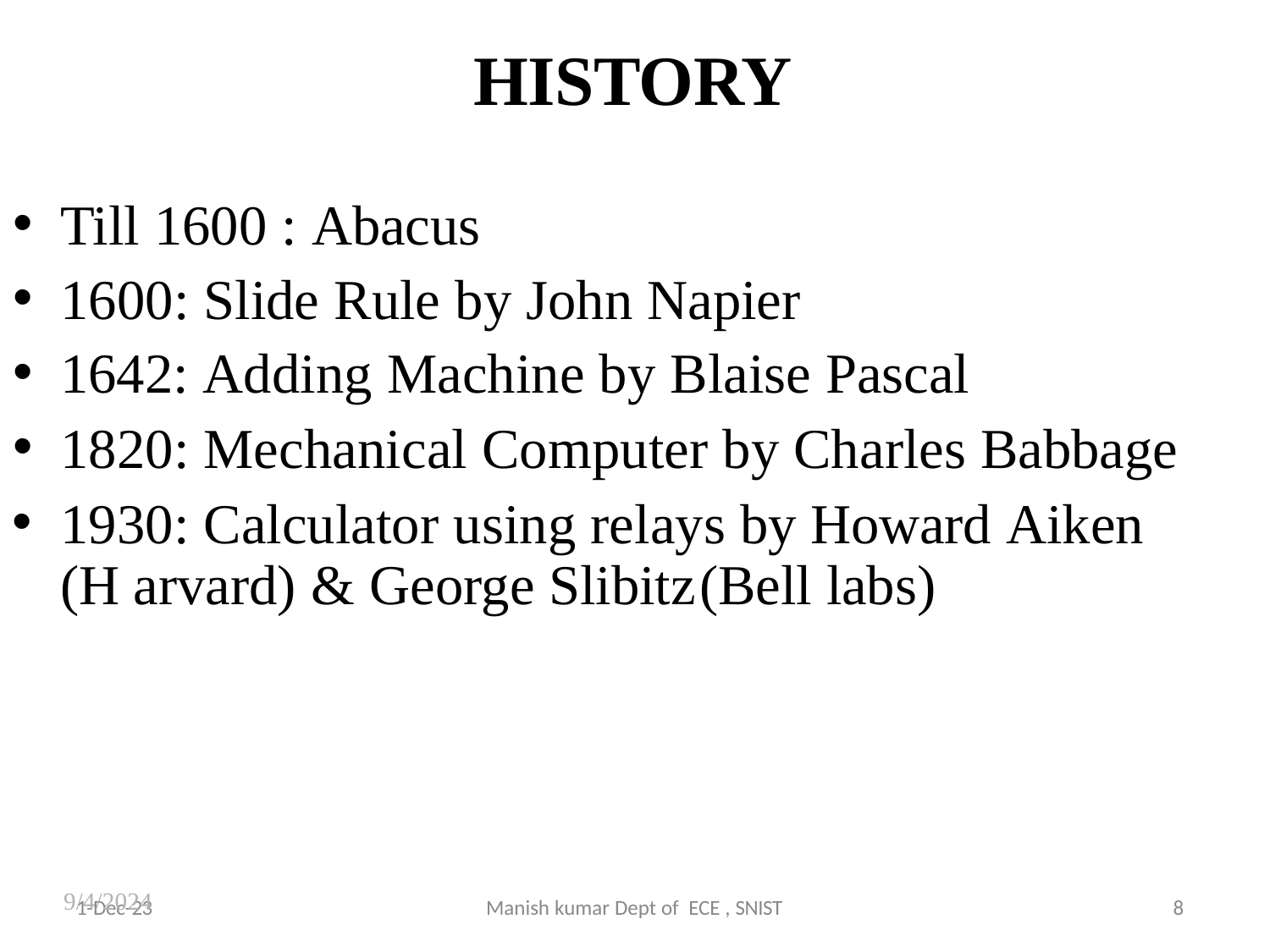

# HISTORY
Till 1600 : Abacus
1600: Slide Rule by John Napier
1642: Adding Machine by Blaise Pascal
1820: Mechanical Computer by Charles Babbage
1930: Calculator using relays by Howard Aiken (H arvard) & George Slibitz	(Bell labs)
9/4/2024
8
1-Dec-23
Manish kumar Dept of ECE , SNIST